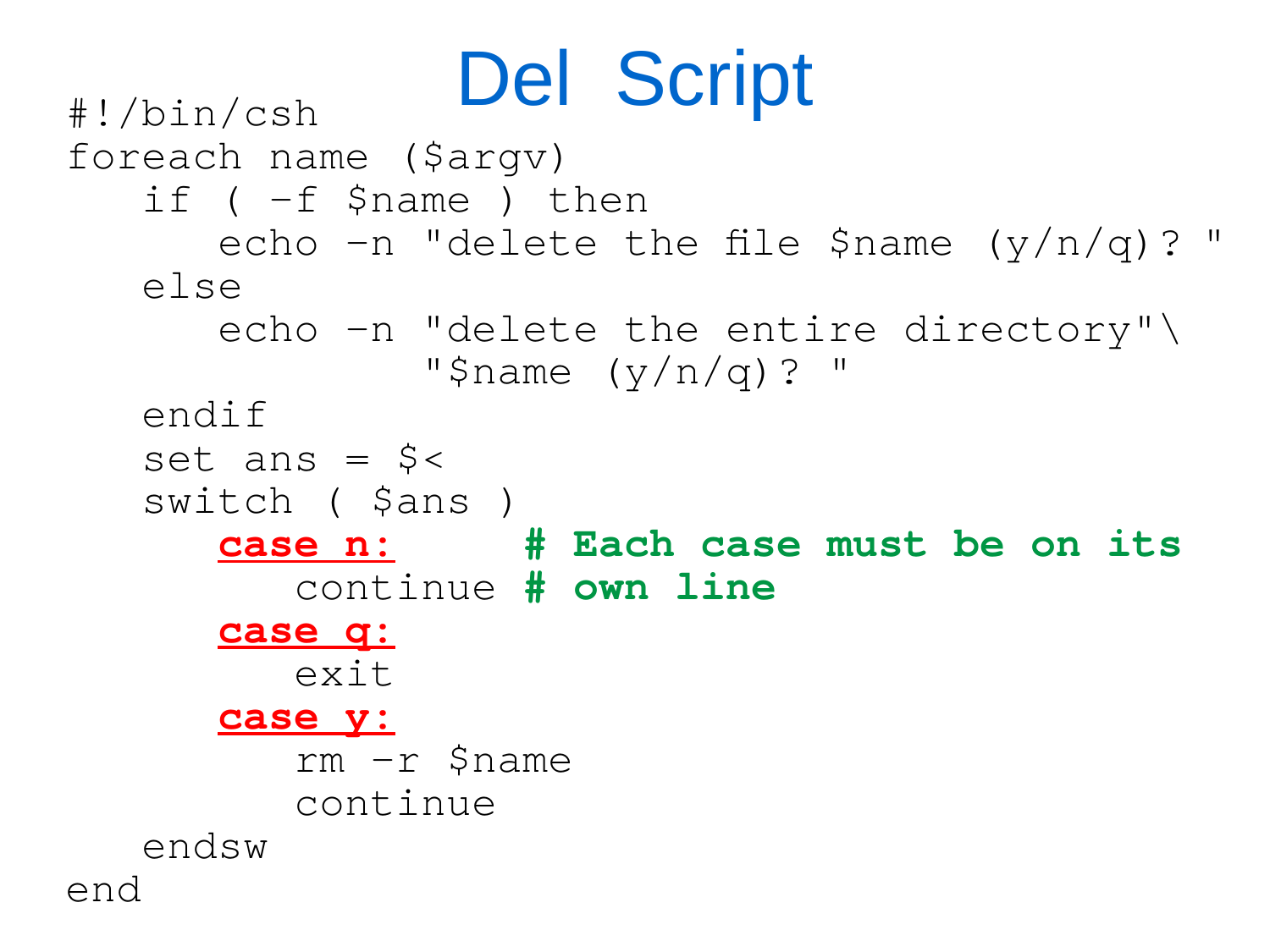

# Del  Script
#!/bin/csh
foreach name ($argv)
   if ( -f $name ) then
      echo -n "delete the file $name (y/n/q)? "
   else
      echo -n "delete the entire directory"\     		    "$name (y/n/q)? "
   endif
   set ans = $<
   switch ( $ans )
      case n:     # Each case must be on its
         continue # own line
      case q:
         exit
      case y:
         rm -r $name
         continue
   endsw
end